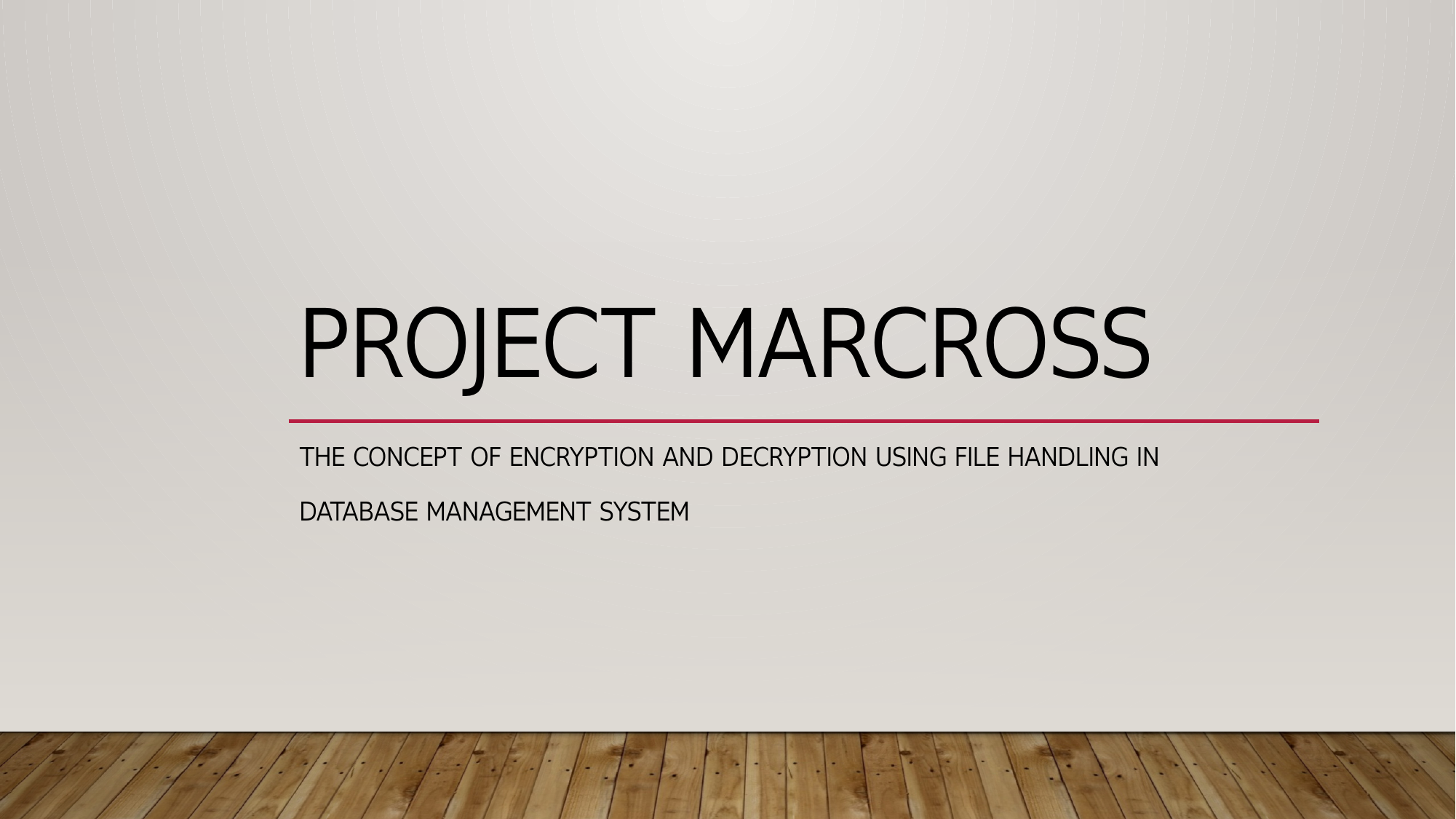

# Project marcross
tHe concept of encryption and decryption using file handling in
Database management system